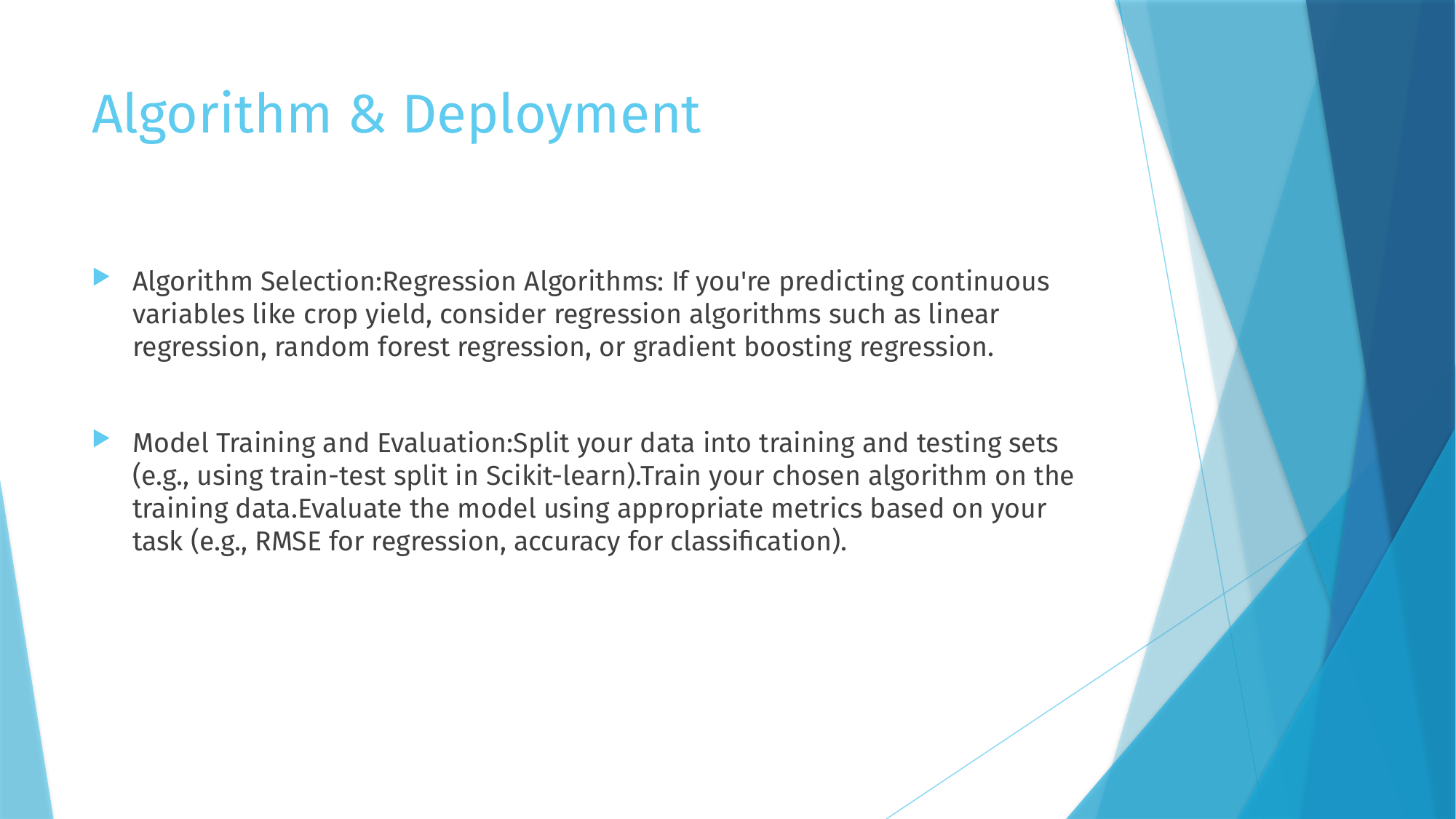

# Algorithm & Deployment
Algorithm Selection:Regression Algorithms: If you're predicting continuous variables like crop yield, consider regression algorithms such as linear regression, random forest regression, or gradient boosting regression.

Model Training and Evaluation:Split your data into training and testing sets (e.g., using train-test split in Scikit-learn).Train your chosen algorithm on the training data.Evaluate the model using appropriate metrics based on your task (e.g., RMSE for regression, accuracy for classification).